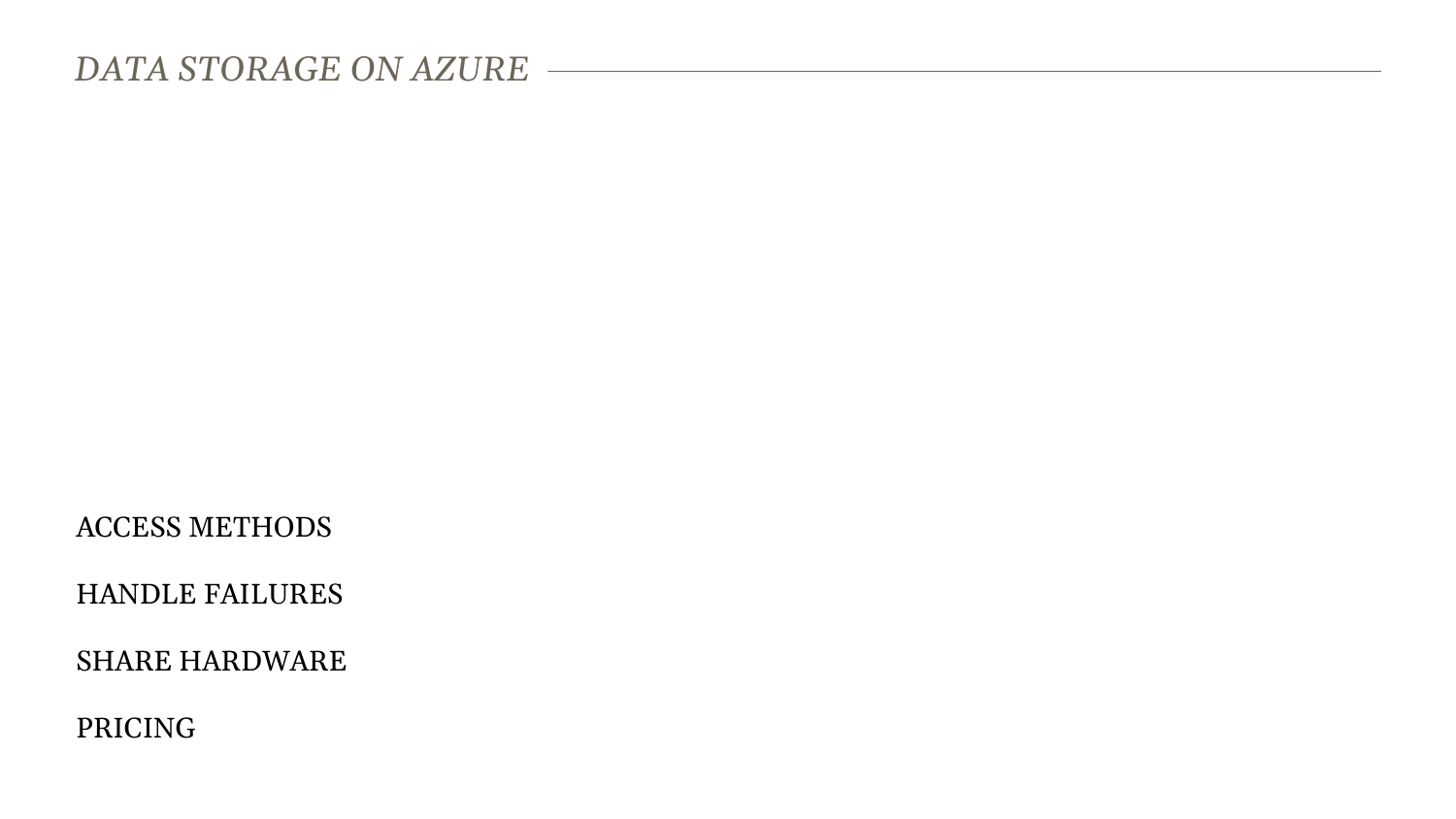

# Data storage on azure
Access methods
handle failures
share hardware
pricing